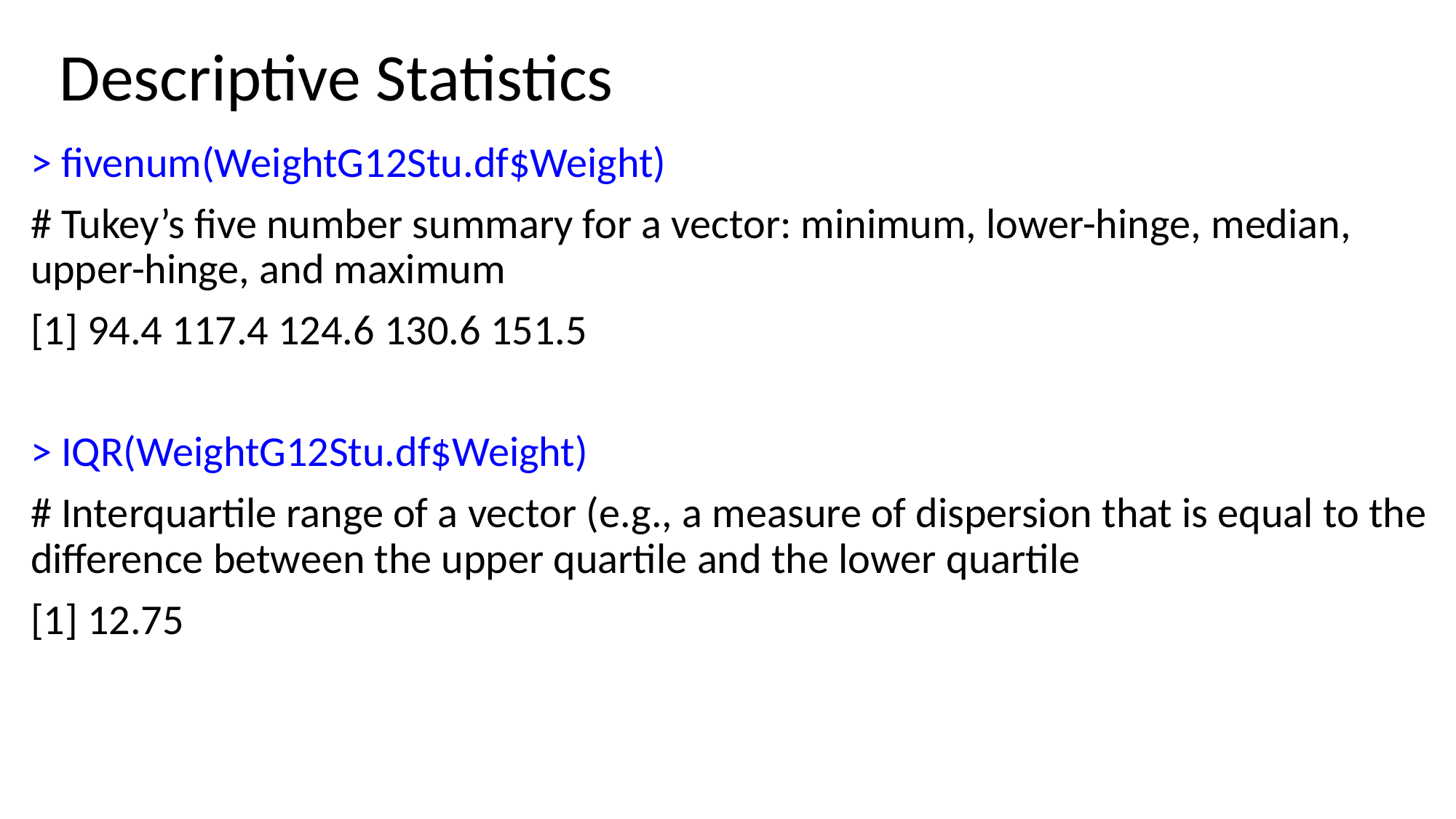

# Descriptive Statistics
> fivenum(WeightG12Stu.df$Weight)
# Tukey’s five number summary for a vector: minimum, lower-hinge, median, upper-hinge, and maximum
[1] 94.4 117.4 124.6 130.6 151.5

> IQR(WeightG12Stu.df$Weight)
# Interquartile range of a vector (e.g., a measure of dispersion that is equal to the difference between the upper quartile and the lower quartile
[1] 12.75